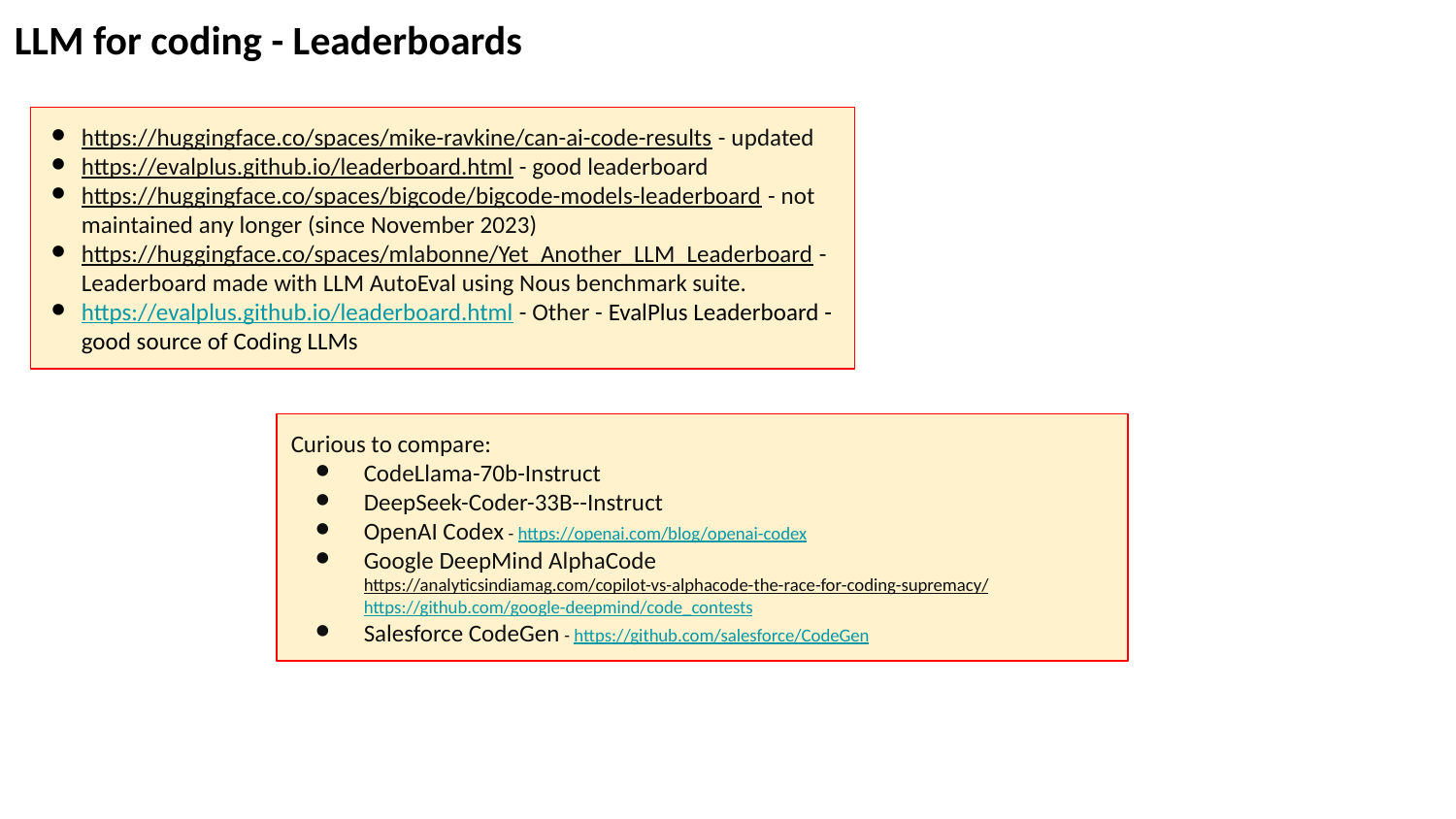

LLM for coding - Leaderboards
https://huggingface.co/spaces/mike-ravkine/can-ai-code-results - updated
https://evalplus.github.io/leaderboard.html - good leaderboard
https://huggingface.co/spaces/bigcode/bigcode-models-leaderboard - not maintained any longer (since November 2023)
https://huggingface.co/spaces/mlabonne/Yet_Another_LLM_Leaderboard - Leaderboard made with LLM AutoEval using Nous benchmark suite.
https://evalplus.github.io/leaderboard.html - Other - EvalPlus Leaderboard - good source of Coding LLMs
Curious to compare:
CodeLlama-70b-Instruct
DeepSeek-Coder-33B--Instruct
OpenAI Codex - https://openai.com/blog/openai-codex
Google DeepMind AlphaCode
https://analyticsindiamag.com/copilot-vs-alphacode-the-race-for-coding-supremacy/
https://github.com/google-deepmind/code_contests
Salesforce CodeGen - https://github.com/salesforce/CodeGen